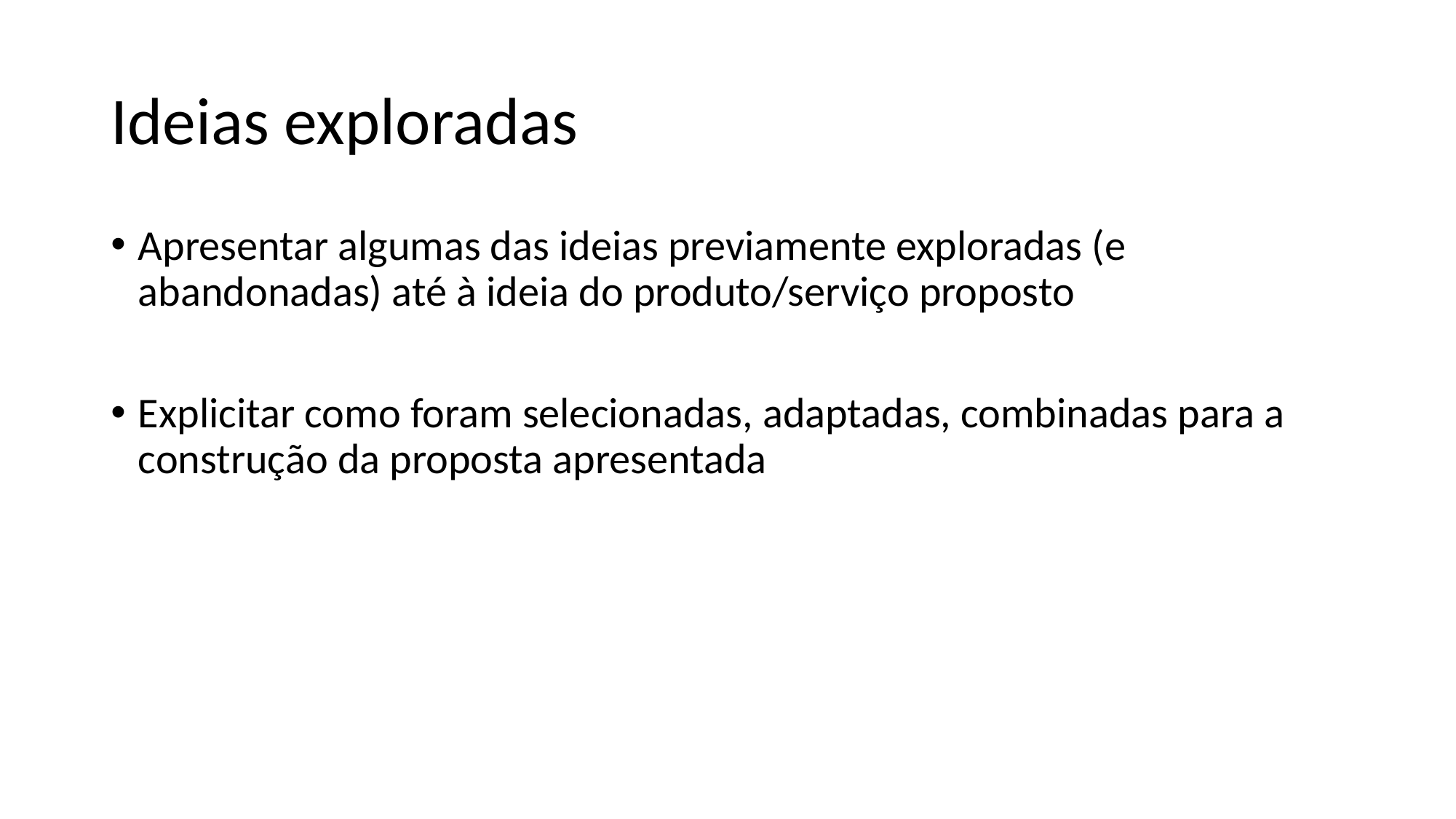

# Ideias exploradas
Apresentar algumas das ideias previamente exploradas (e abandonadas) até à ideia do produto/serviço proposto

Explicitar como foram selecionadas, adaptadas, combinadas para a construção da proposta apresentada